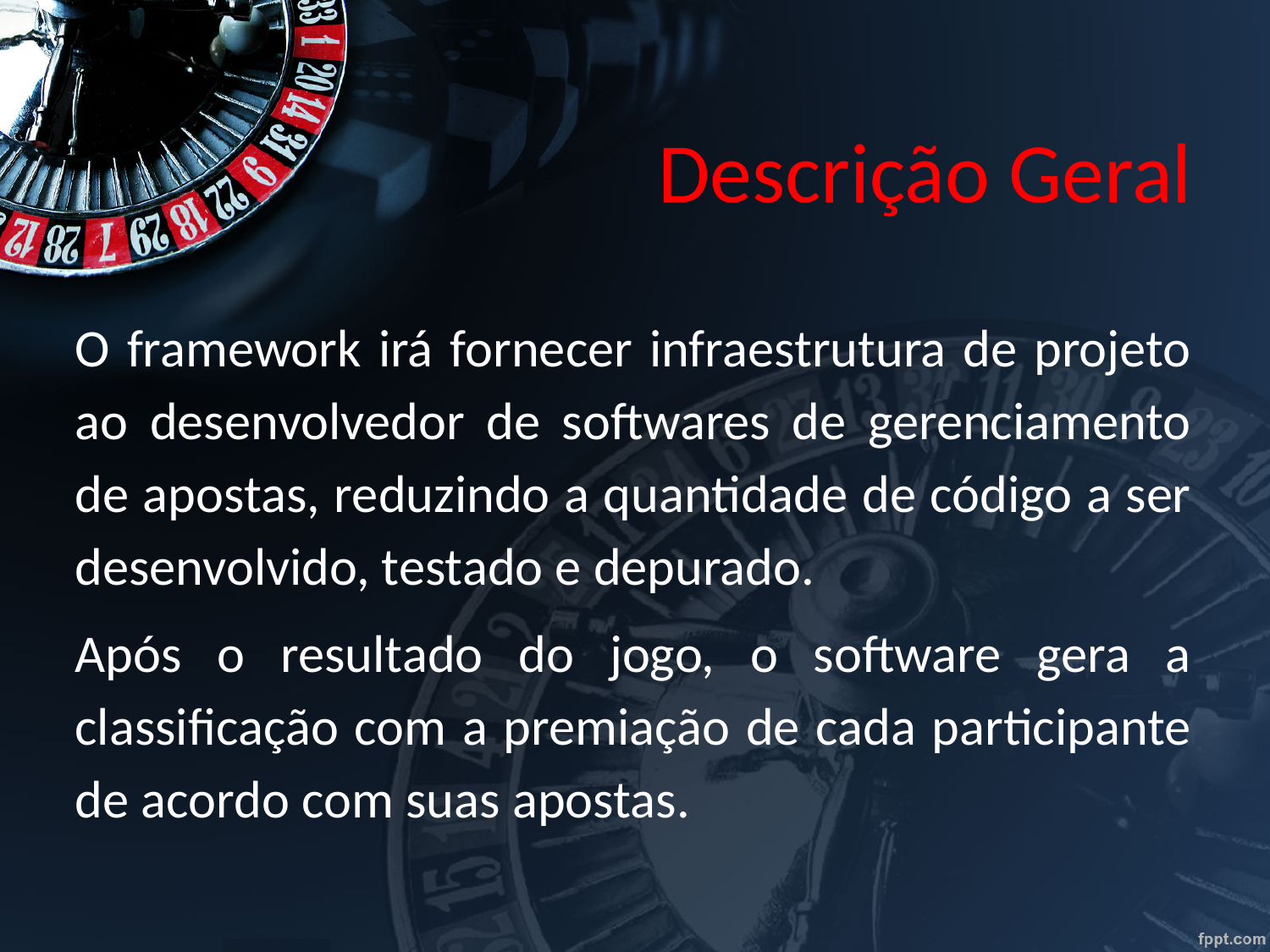

# Descrição Geral
O framework irá fornecer infraestrutura de projeto ao desenvolvedor de softwares de gerenciamento de apostas, reduzindo a quantidade de código a ser desenvolvido, testado e depurado.
Após o resultado do jogo, o software gera a classificação com a premiação de cada participante de acordo com suas apostas.